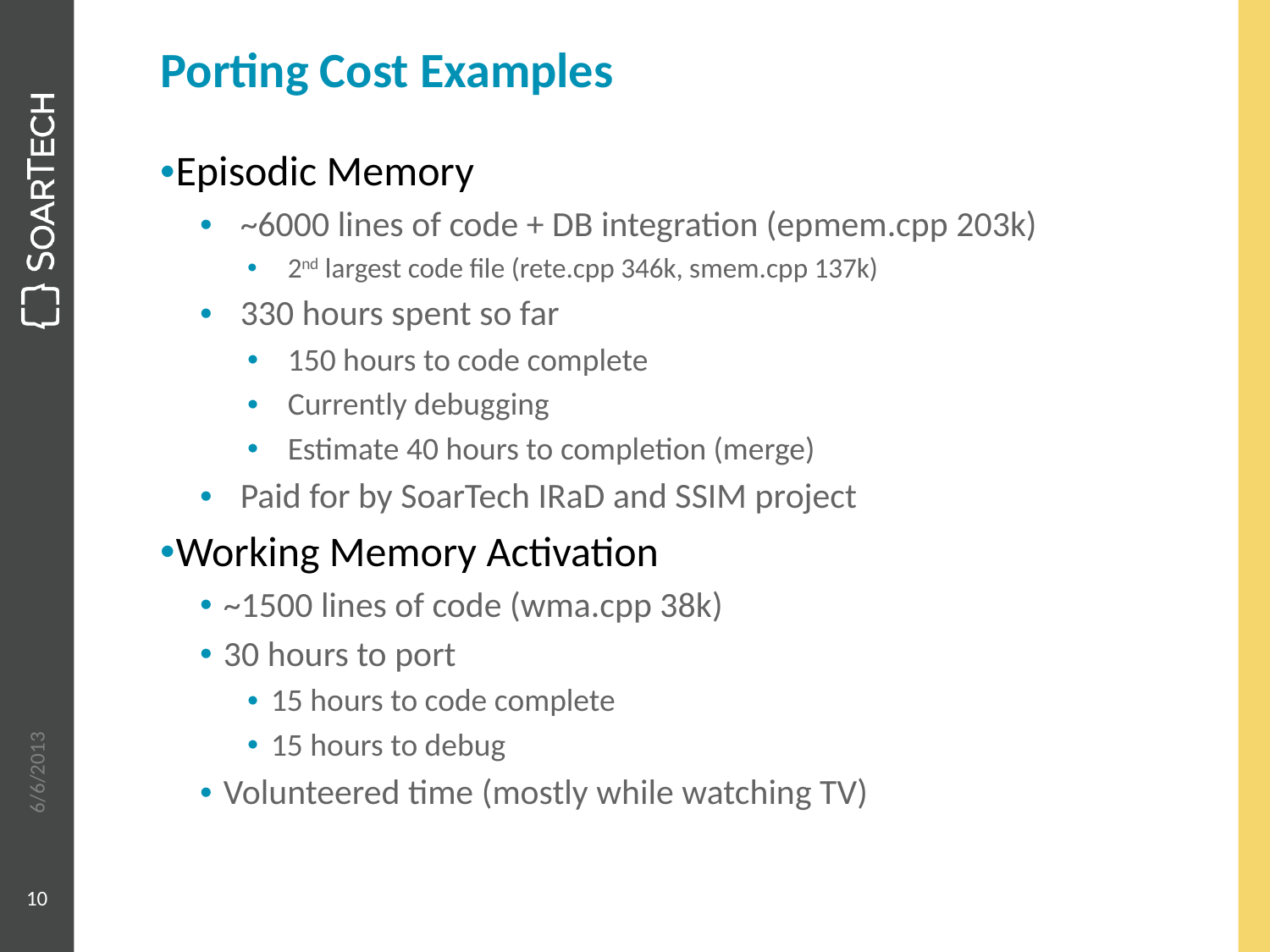

# Porting Cost Examples
Episodic Memory
~6000 lines of code + DB integration (epmem.cpp 203k)
2nd largest code file (rete.cpp 346k, smem.cpp 137k)
330 hours spent so far
150 hours to code complete
Currently debugging
Estimate 40 hours to completion (merge)
Paid for by SoarTech IRaD and SSIM project
Working Memory Activation
~1500 lines of code (wma.cpp 38k)
30 hours to port
15 hours to code complete
15 hours to debug
Volunteered time (mostly while watching TV)

6/6/2013
10